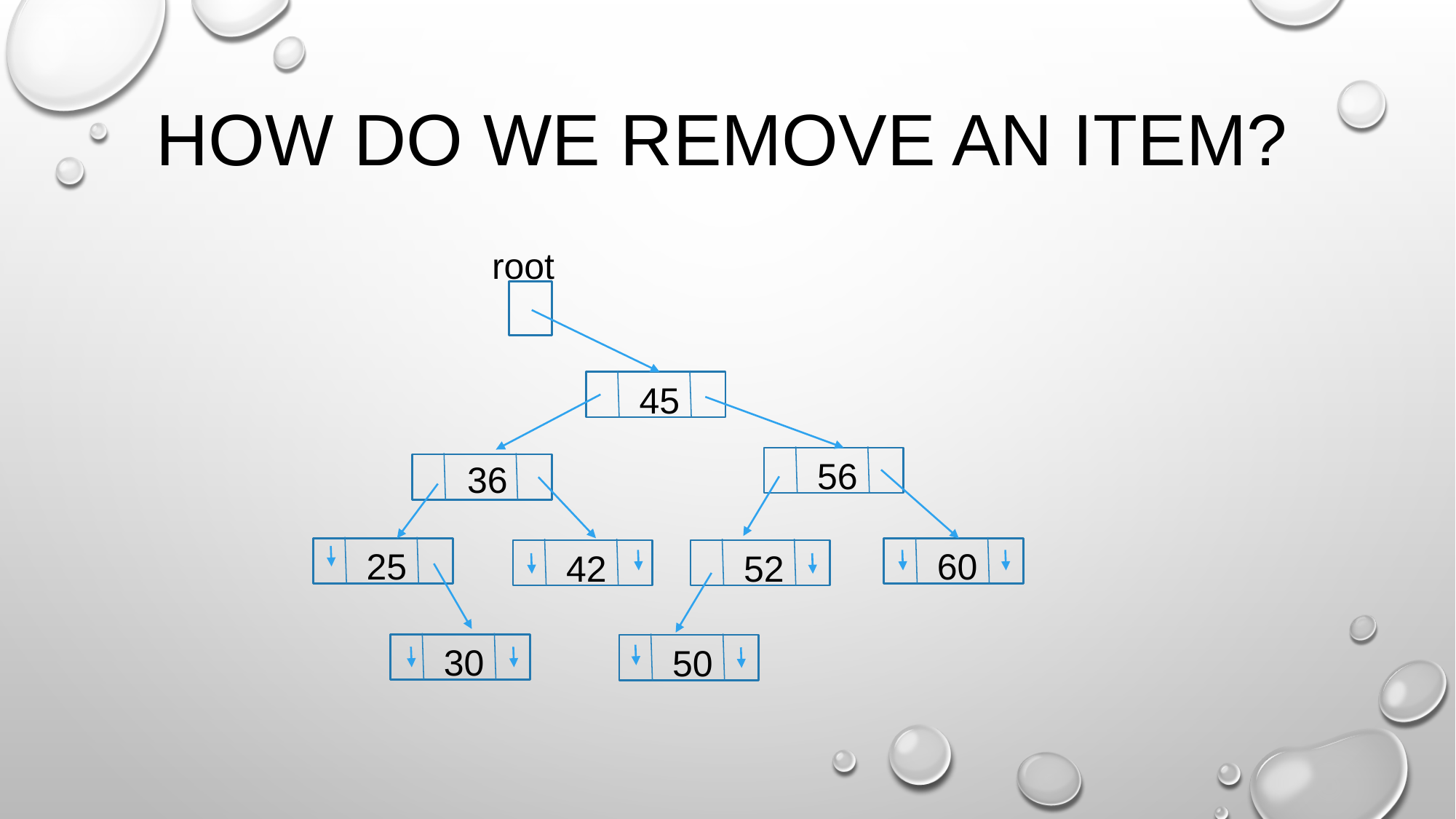

# How do we remove an item?
root

45

56
36

25

60

42

52

30

50